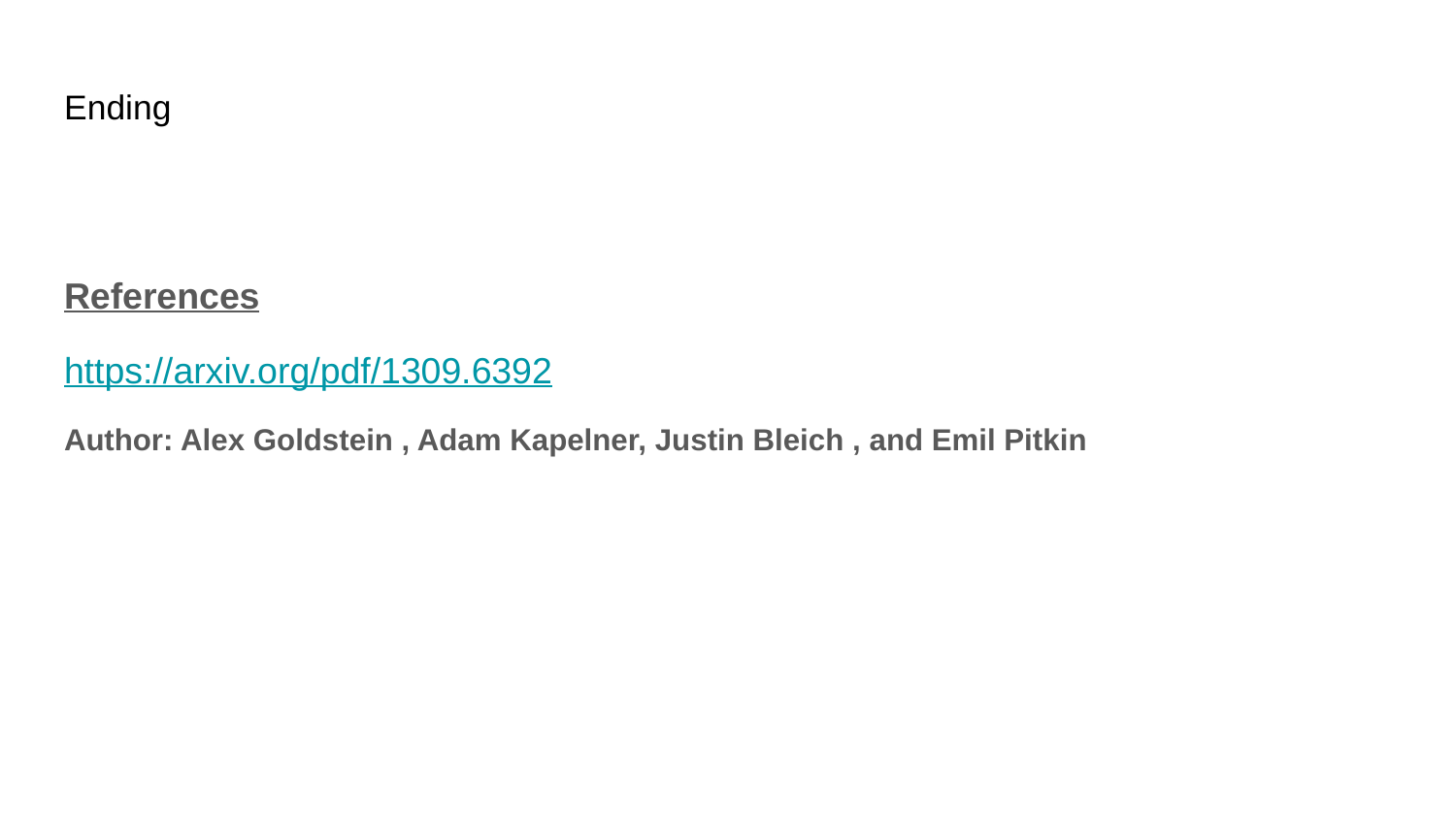

# Ending

References
https://arxiv.org/pdf/1309.6392
Author: Alex Goldstein , Adam Kapelner, Justin Bleich , and Emil Pitkin